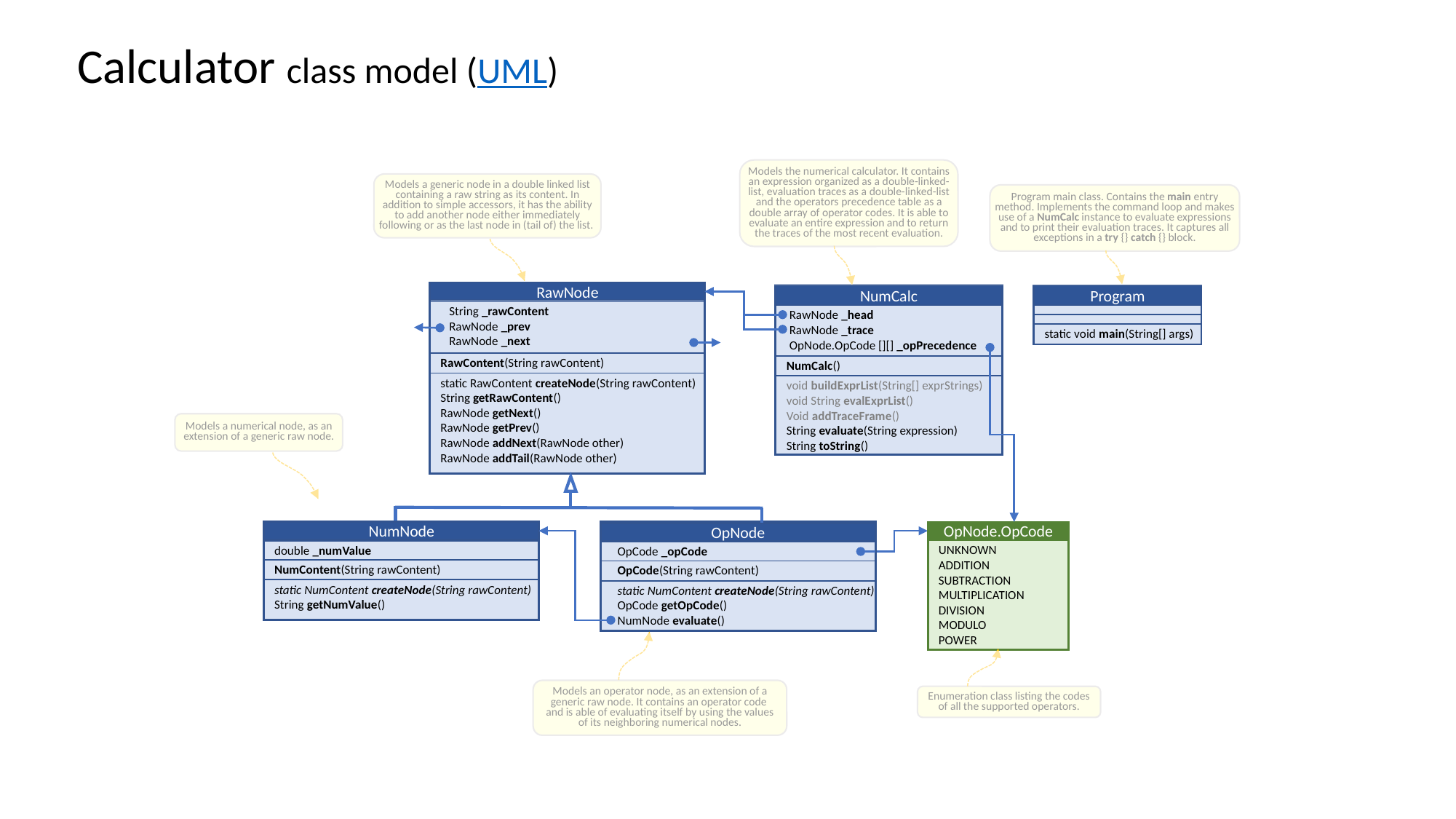

# Calculator class model (UML)

Models the numerical calculator. It contains an expression organized as a double-linked-list, evaluation traces as a double-linked-list and the operators precedence table as a double array of operator codes. It is able to evaluate an entire expression and to return the traces of the most recent evaluation.

Models a generic node in a double linked list containing a raw string as its content. In addition to simple accessors, it has the ability to add another node either immediately following or as the last node in (tail of) the list.
Program main class. Contains the main entry method. Implements the command loop and makes use of a NumCalc instance to evaluate expressions and to print their evaluation traces. It captures all exceptions in a try {} catch {} block.

RawNode
NumCalc
Program

   String _rawContent
   RawNode _prev
   RawNode _next
 RawNode _head
 RawNode _trace
 OpNode.OpCode [][] _opPrecedence

static void main(String[] args)
RawContent(String rawContent)
NumCalc()

static RawContent createNode(String rawContent)
String getRawContent()
RawNode getNext()
RawNode getPrev()
RawNode addNext(RawNode other)
RawNode addTail(RawNode other)
void buildExprList(String[] exprStrings)
void String evalExprList()
Void addTraceFrame()
String evaluate(String expression)
String toString()

Models a numerical node, as an extension of a generic raw node.

OpNode.OpCode

NumNode

OpNode
UNKNOWN
ADDITION
SUBTRACTION
MULTIPLICATION
DIVISION
MODULO
POWER
double _numValue
  OpCode _opCode
NumContent(String rawContent)
  OpCode(String rawContent)
static NumContent createNode(String rawContent)
String getNumValue()
  static NumContent createNode(String rawContent)
  OpCode getOpCode()
  NumNode evaluate()

Models an operator node, as an extension of a generic raw node. It contains an operator code
and is able of evaluating itself by using the values
of its neighboring numerical nodes.
Enumeration class listing the codes
of all the supported operators.